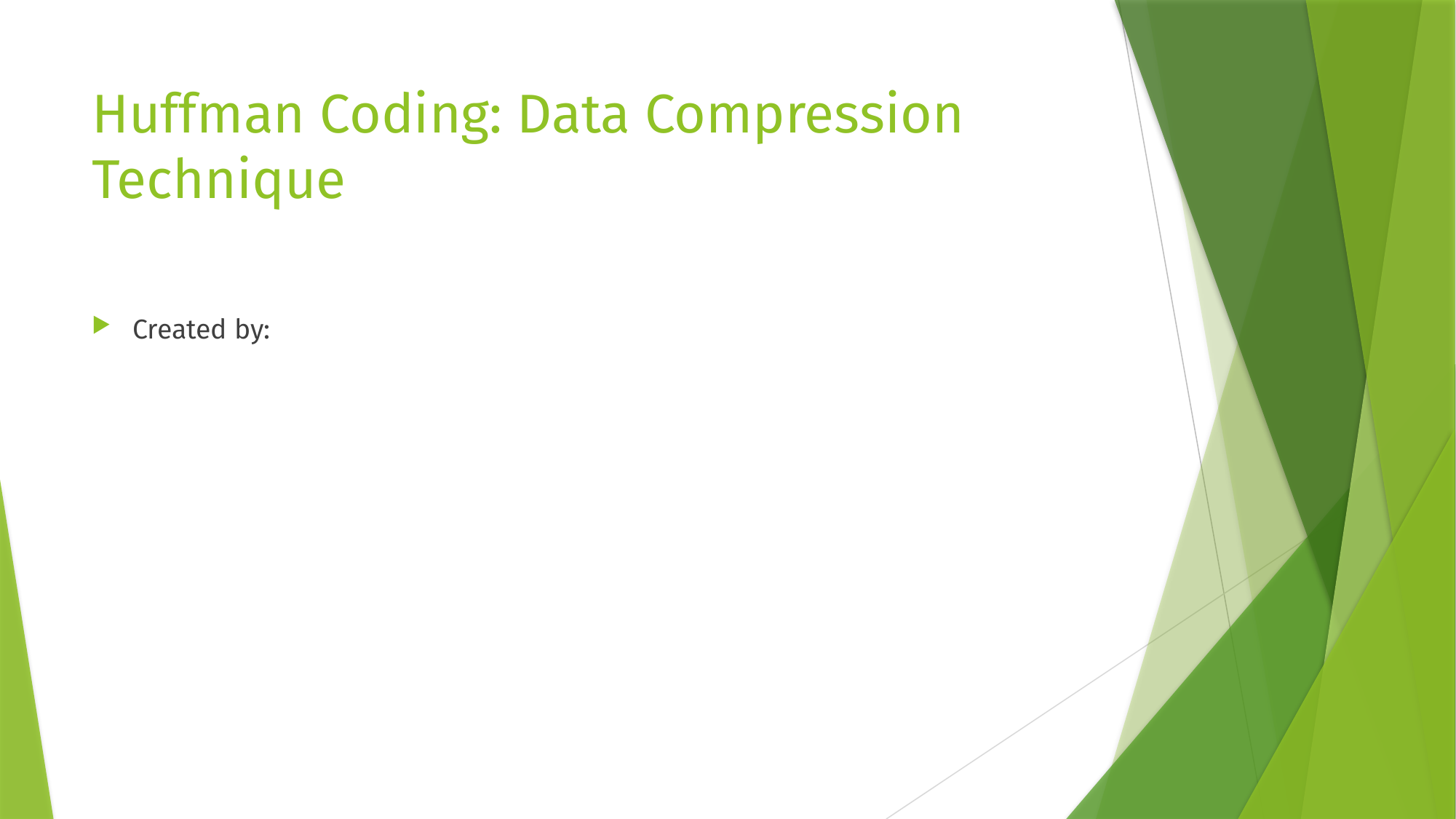

# Huffman Coding: Data Compression Technique

Created by: